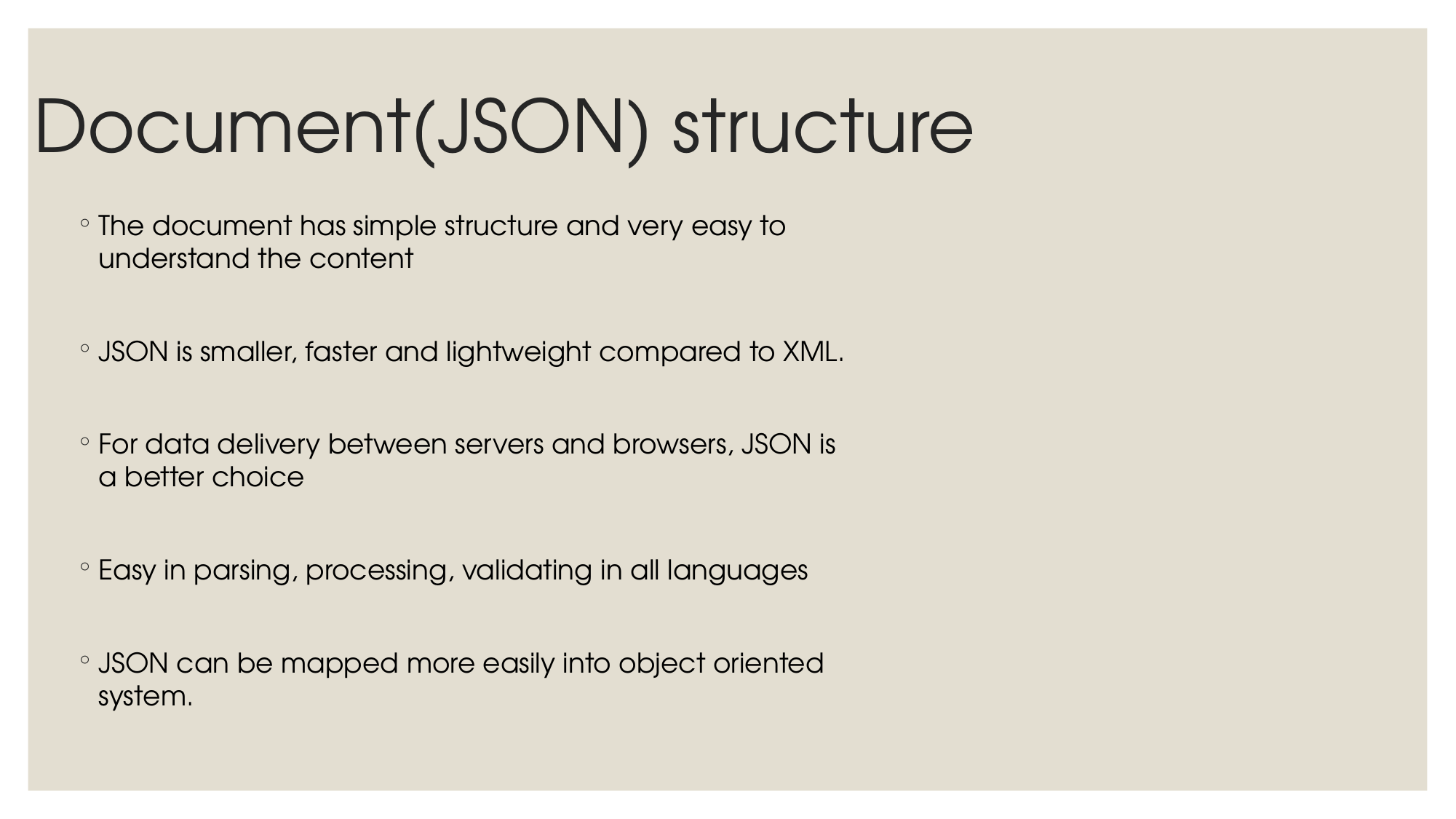

# Document(JSON) structure
The document has simple structure and very easy to understand the content

JSON is smaller, faster and lightweight compared to XML.

For data delivery between servers and browsers, JSON is a better choice

Easy in parsing, processing, validating in all languages

JSON can be mapped more easily into object oriented system.